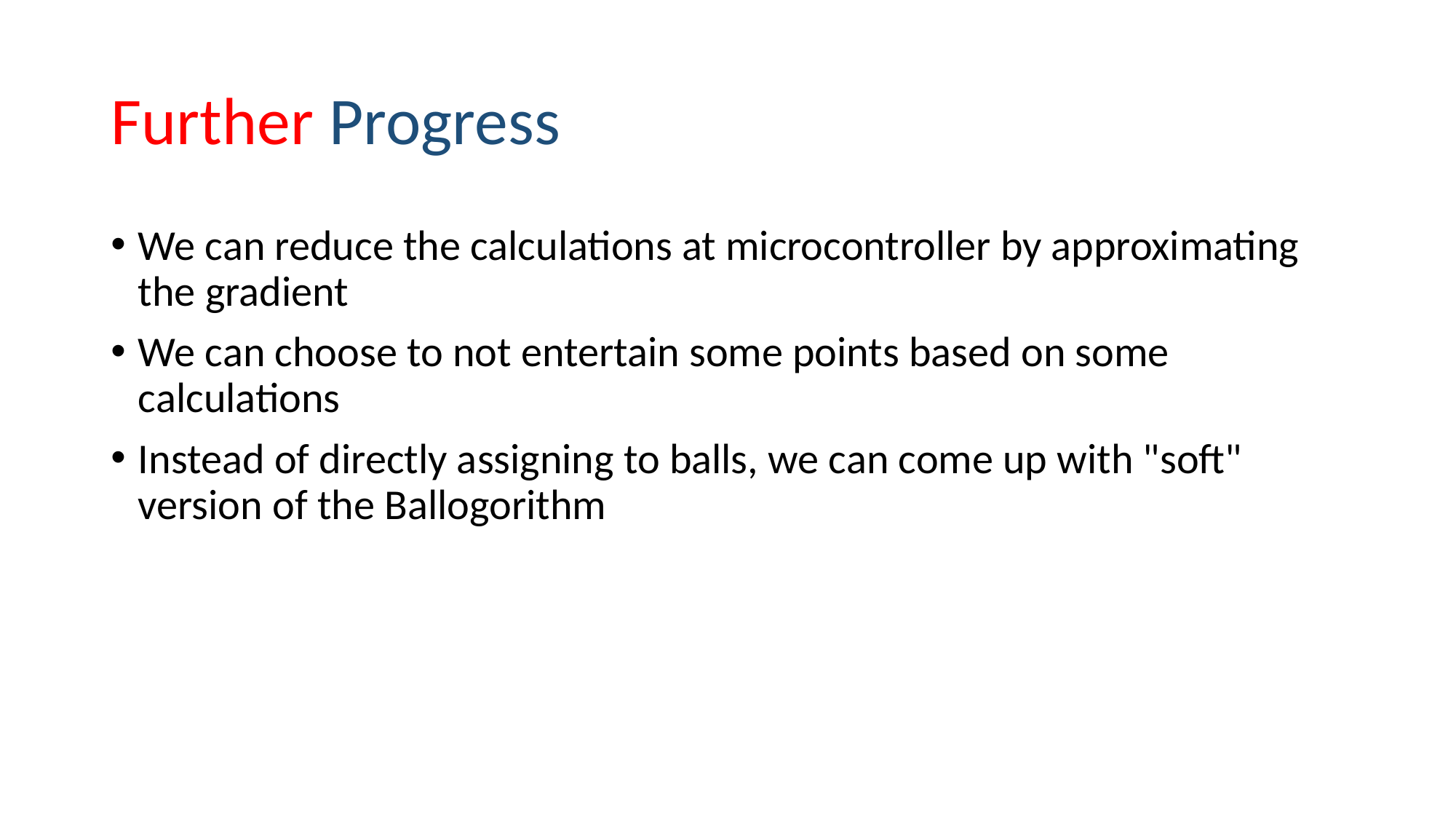

# Further Progress
We can reduce the calculations at microcontroller by approximating the gradient
We can choose to not entertain some points based on some calculations
Instead of directly assigning to balls, we can come up with "soft" version of the Ballogorithm